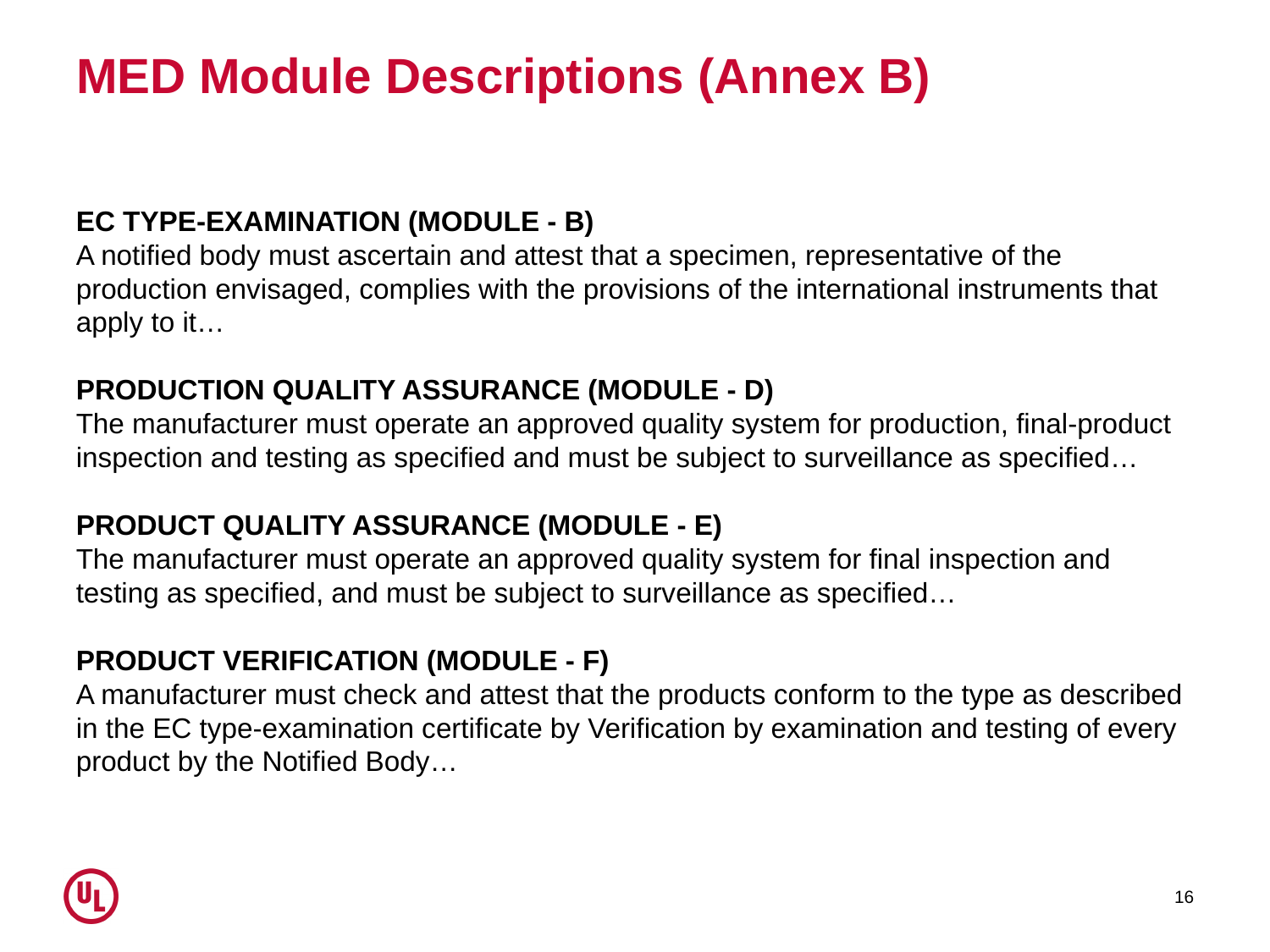

# MED Module Descriptions (Annex B)
EC TYPE-EXAMINATION (MODULE - B)
A notified body must ascertain and attest that a specimen, representative of the production envisaged, complies with the provisions of the international instruments that apply to it…

PRODUCTION QUALITY ASSURANCE (MODULE - D)
The manufacturer must operate an approved quality system for production, final-product inspection and testing as specified and must be subject to surveillance as specified…

PRODUCT QUALITY ASSURANCE (MODULE - E)
The manufacturer must operate an approved quality system for final inspection and testing as specified, and must be subject to surveillance as specified…

PRODUCT VERIFICATION (MODULE - F)
A manufacturer must check and attest that the products conform to the type as described in the EC type-examination certificate by Verification by examination and testing of every product by the Notified Body…
16